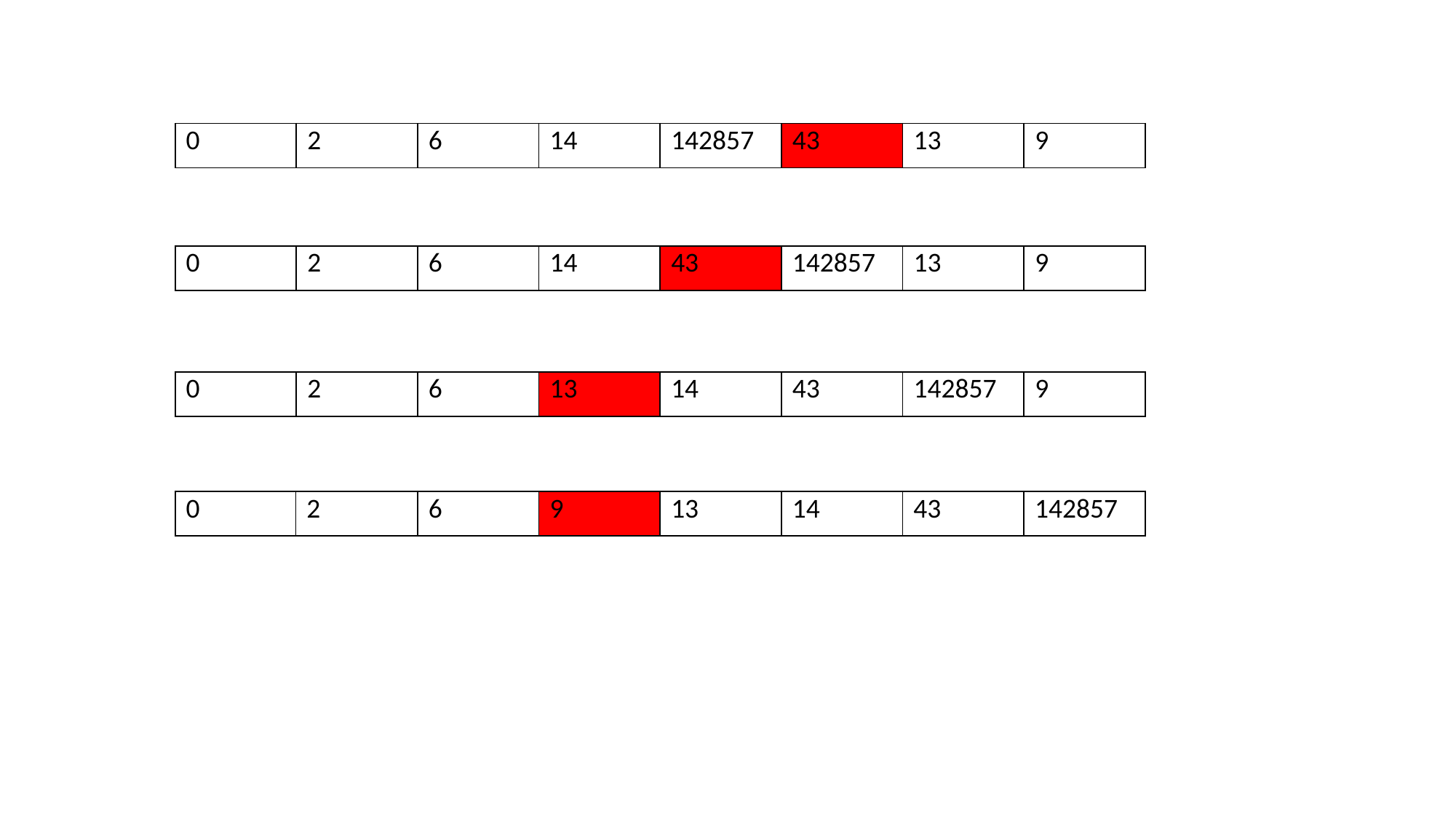

| 0 | 2 | 6 | 14 | 142857 | 43 | 13 | 9 |
| --- | --- | --- | --- | --- | --- | --- | --- |
| 0 | 2 | 6 | 14 | 43 | 142857 | 13 | 9 |
| --- | --- | --- | --- | --- | --- | --- | --- |
| 0 | 2 | 6 | 13 | 14 | 43 | 142857 | 9 |
| --- | --- | --- | --- | --- | --- | --- | --- |
| 0 | 2 | 6 | 9 | 13 | 14 | 43 | 142857 |
| --- | --- | --- | --- | --- | --- | --- | --- |